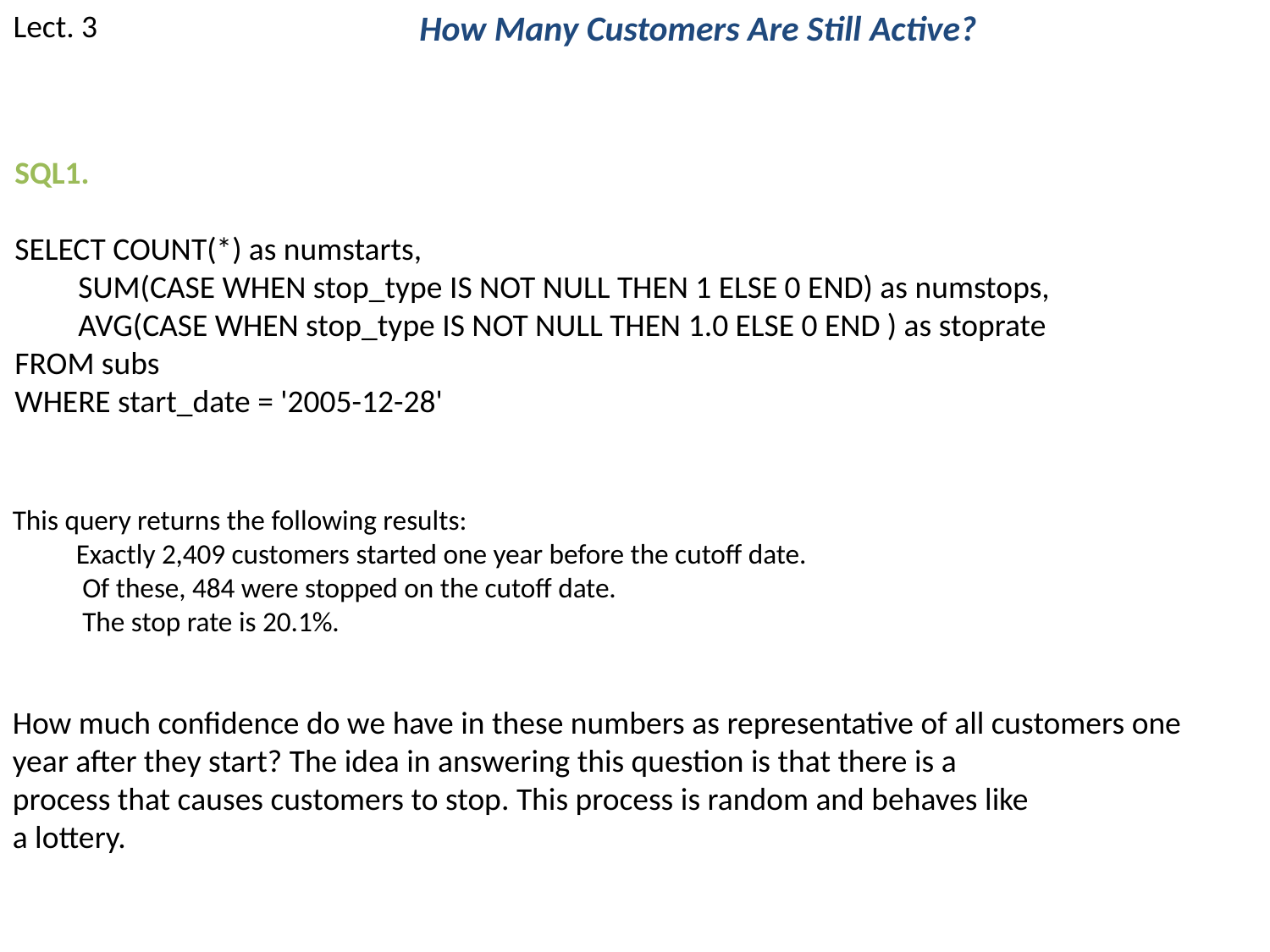

Lect. 3
How Many Customers Are Still Active?
SQL1.

SELECT COUNT(*) as numstarts,
SUM(CASE WHEN stop_type IS NOT NULL THEN 1 ELSE 0 END) as numstops,
AVG(CASE WHEN stop_type IS NOT NULL THEN 1.0 ELSE 0 END ) as stoprate
FROM subs
WHERE start_date = '2005-12-28'
This query returns the following results:
Exactly 2,409 customers started one year before the cutoff date.
 Of these, 484 were stopped on the cutoff date.
 The stop rate is 20.1%.
How much confidence do we have in these numbers as representative of all customers one
year after they start? The idea in answering this question is that there is a
process that causes customers to stop. This process is random and behaves like
a lottery.